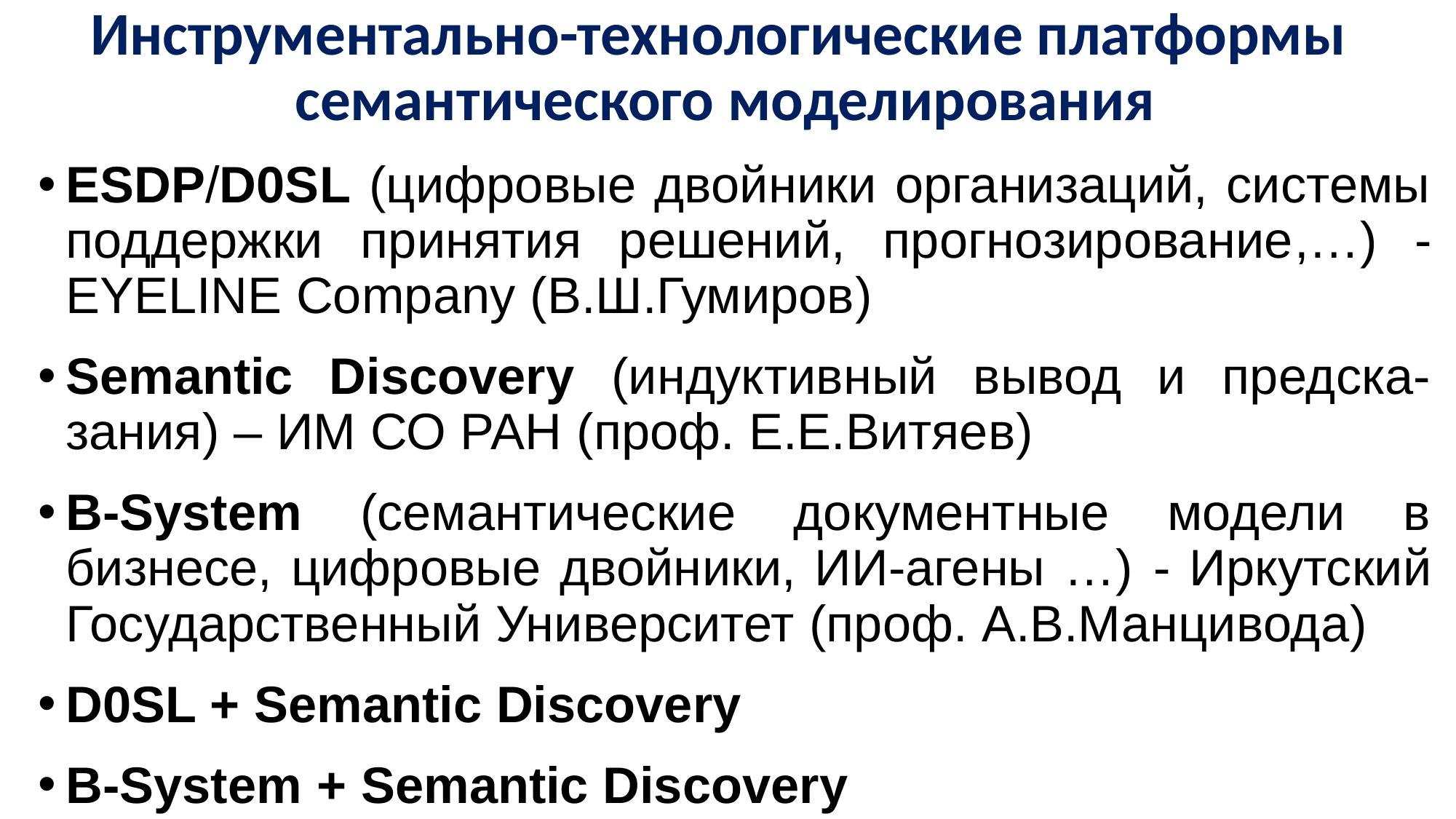

# Инструментально-технологические платформы семантического моделирования
ESDP/D0SL (цифровые двойники организаций, системы поддержки принятия решений, прогнозирование,…) - EYELINE Company (В.Ш.Гумиров)
Semantic Discovery (индуктивный вывод и предска-зания) – ИМ СО РАН (проф. Е.Е.Витяев)
B-System (семантические документные модели в бизнесе, цифровые двойники, ИИ-агены …) - Иркутский Государственный Университет (проф. А.В.Манцивода)
D0SL + Semantic Discovery
B-System + Semantic Discovery